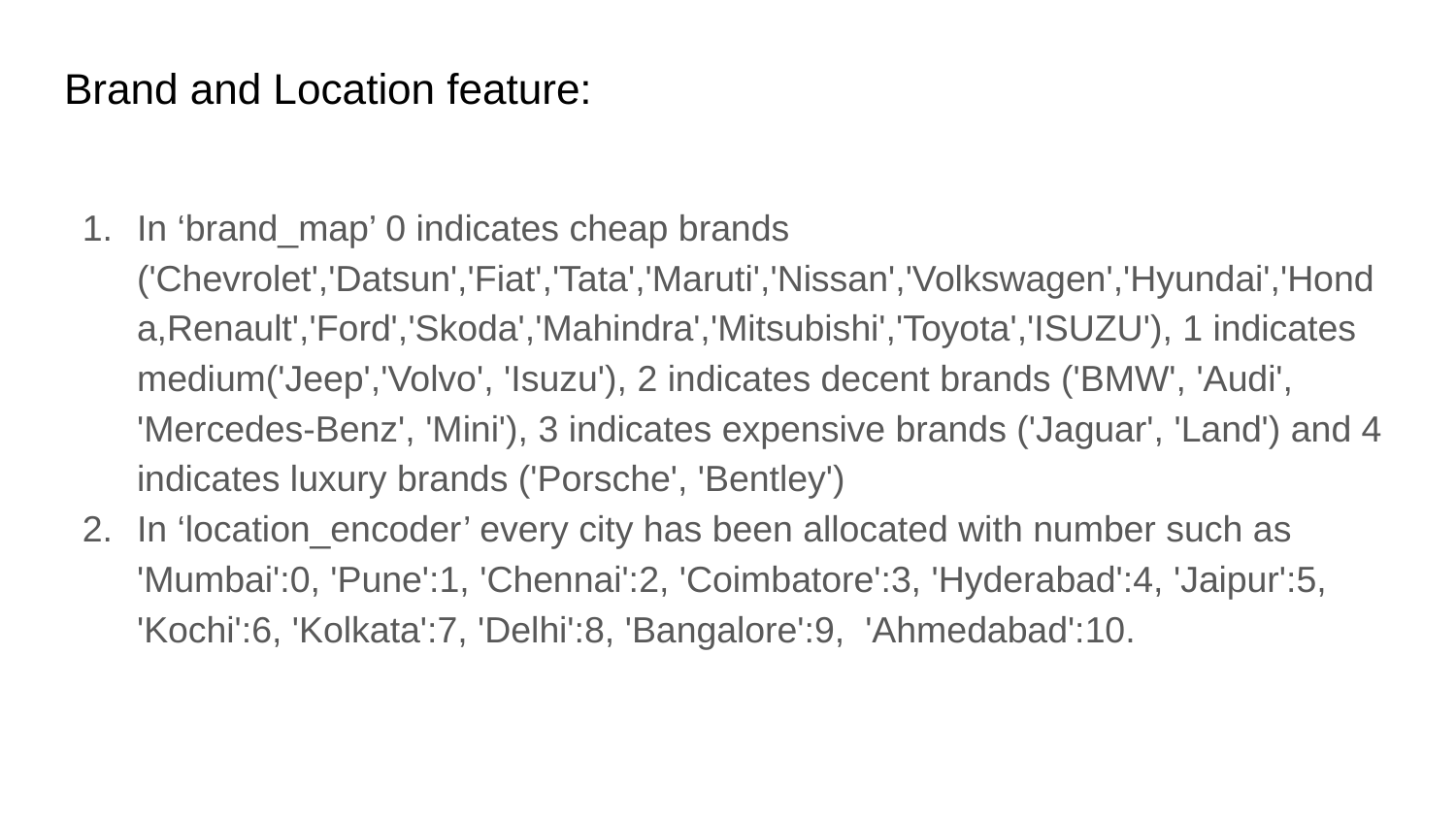

# Brand and Location feature:
In ‘brand_map’ 0 indicates cheap brands ('Chevrolet','Datsun','Fiat','Tata','Maruti','Nissan','Volkswagen','Hyundai','Honda,Renault','Ford','Skoda','Mahindra','Mitsubishi','Toyota','ISUZU'), 1 indicates medium('Jeep','Volvo', 'Isuzu'), 2 indicates decent brands ('BMW', 'Audi', 'Mercedes-Benz', 'Mini'), 3 indicates expensive brands ('Jaguar', 'Land') and 4 indicates luxury brands ('Porsche', 'Bentley')
In ‘location_encoder’ every city has been allocated with number such as 'Mumbai':0, 'Pune':1, 'Chennai':2, 'Coimbatore':3, 'Hyderabad':4, 'Jaipur':5, 'Kochi':6, 'Kolkata':7, 'Delhi':8, 'Bangalore':9,  'Ahmedabad':10.